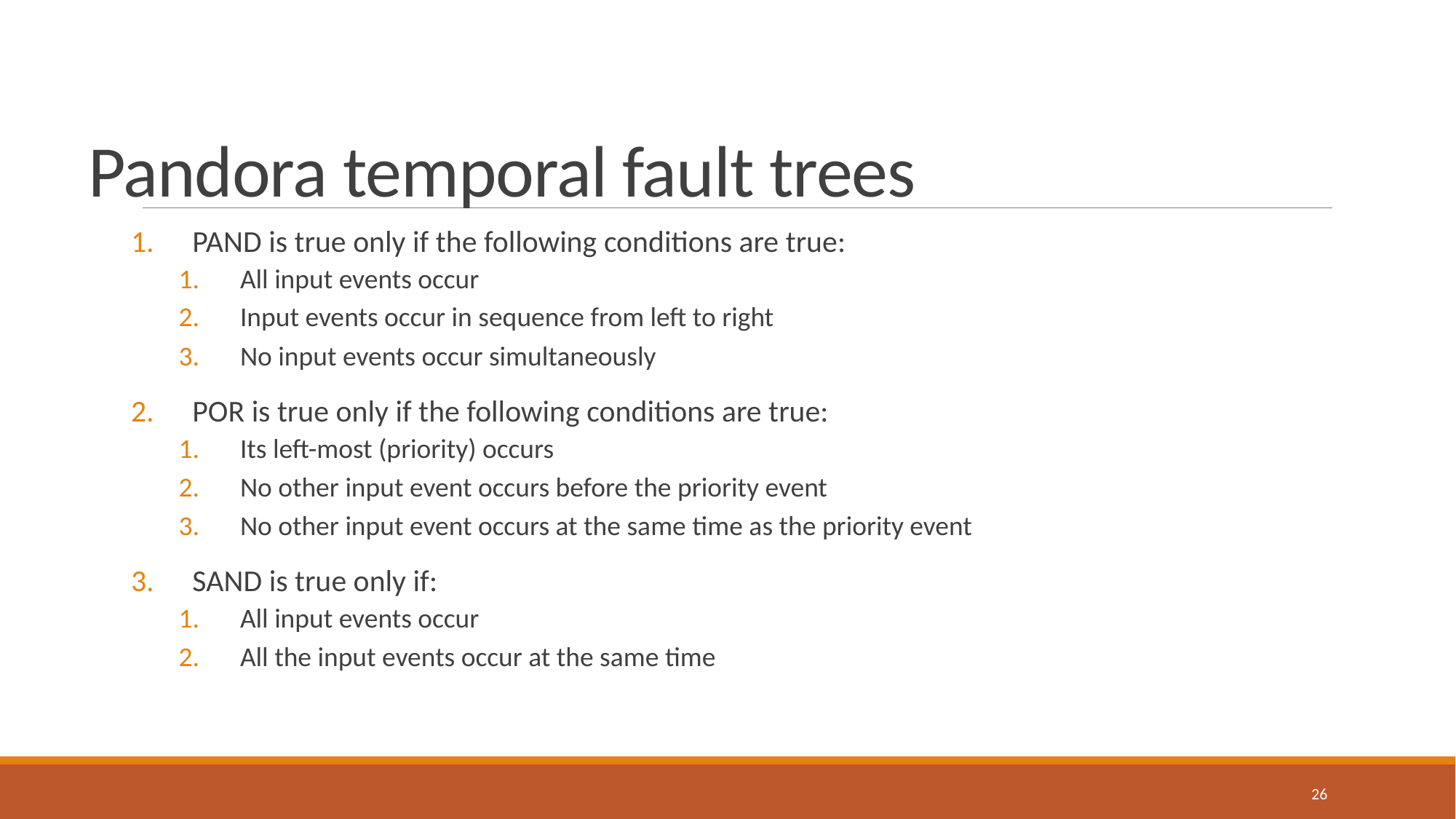

# Pandora temporal fault trees
PAND is true only if the following conditions are true:
All input events occur
Input events occur in sequence from left to right
No input events occur simultaneously
POR is true only if the following conditions are true:
Its left-most (priority) occurs
No other input event occurs before the priority event
No other input event occurs at the same time as the priority event
SAND is true only if:
All input events occur
All the input events occur at the same time
26